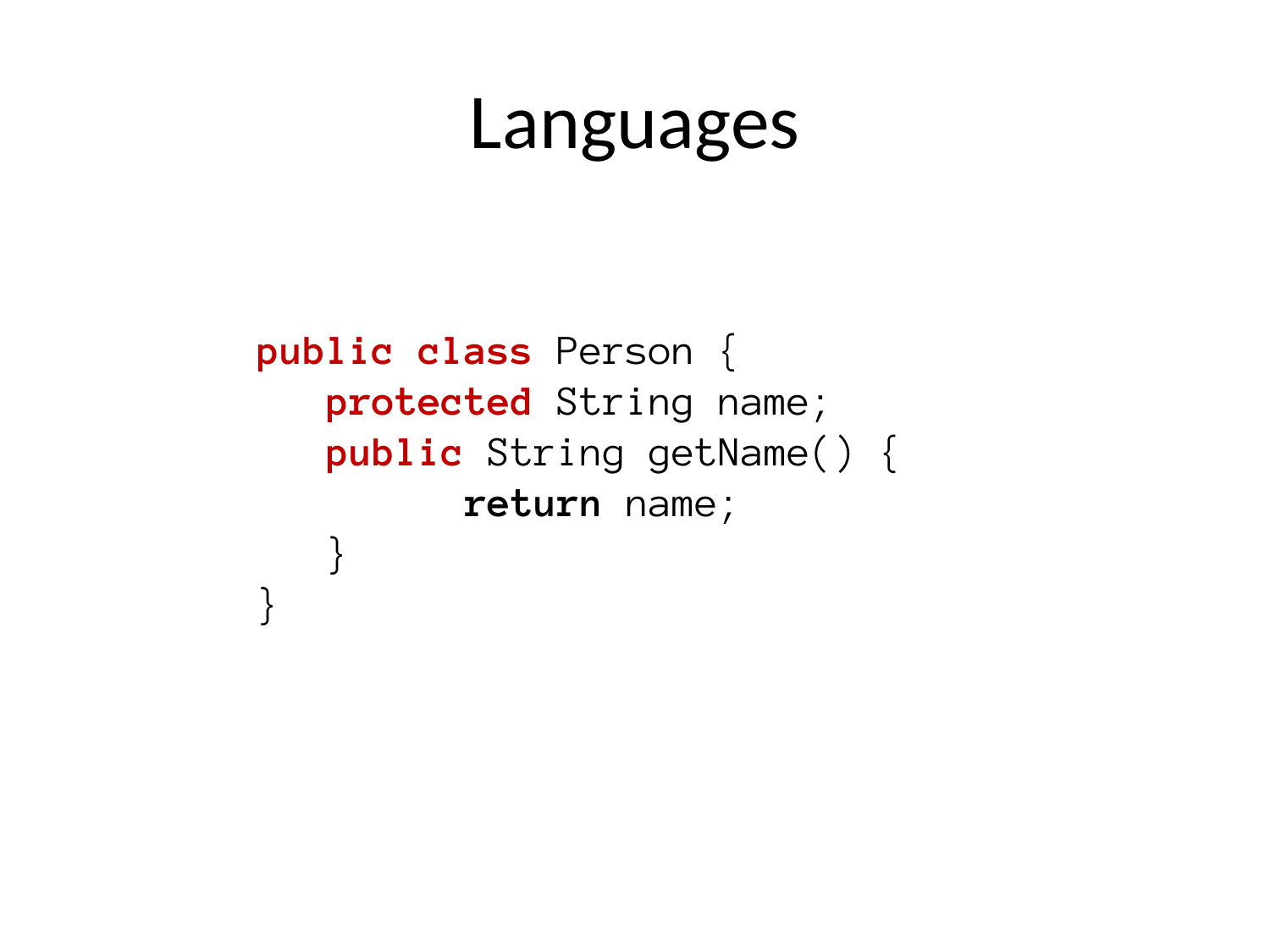

# Languages
public class Person {
   protected String name;
   public String getName() {
         return name;
   }
}